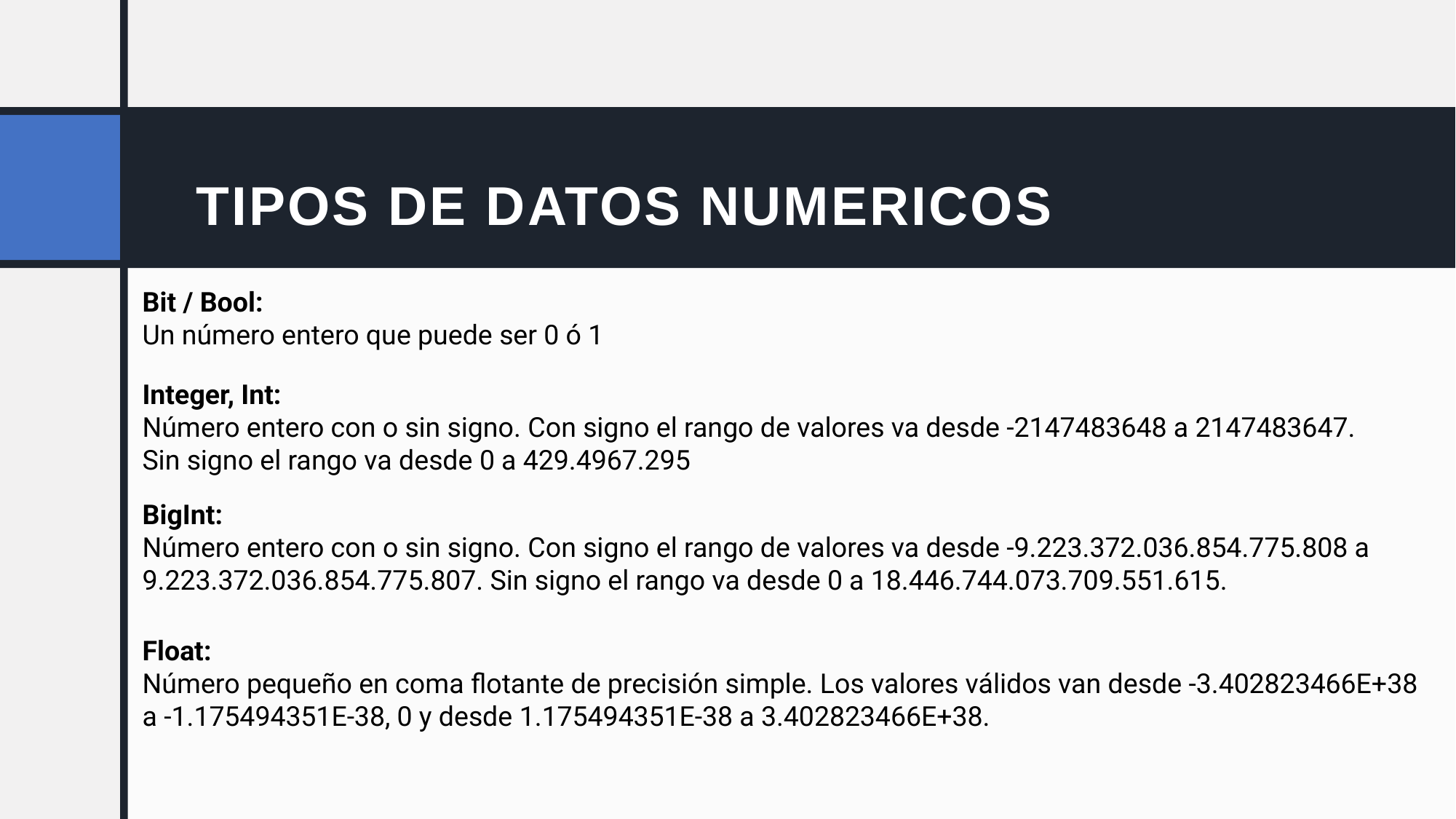

# TIPOS DE DATOS NUMERICOS

Bit / Bool:
Un número entero que puede ser 0 ó 1
Integer, Int:
Número entero con o sin signo. Con signo el rango de valores va desde -2147483648 a 2147483647. Sin signo el rango va desde 0 a 429.4967.295

BigInt:
Número entero con o sin signo. Con signo el rango de valores va desde -9.223.372.036.854.775.808 a 9.223.372.036.854.775.807. Sin signo el rango va desde 0 a 18.446.744.073.709.551.615.
Float:
Número pequeño en coma flotante de precisión simple. Los valores válidos van desde -3.402823466E+38 a -1.175494351E-38, 0 y desde 1.175494351E-38 a 3.402823466E+38.